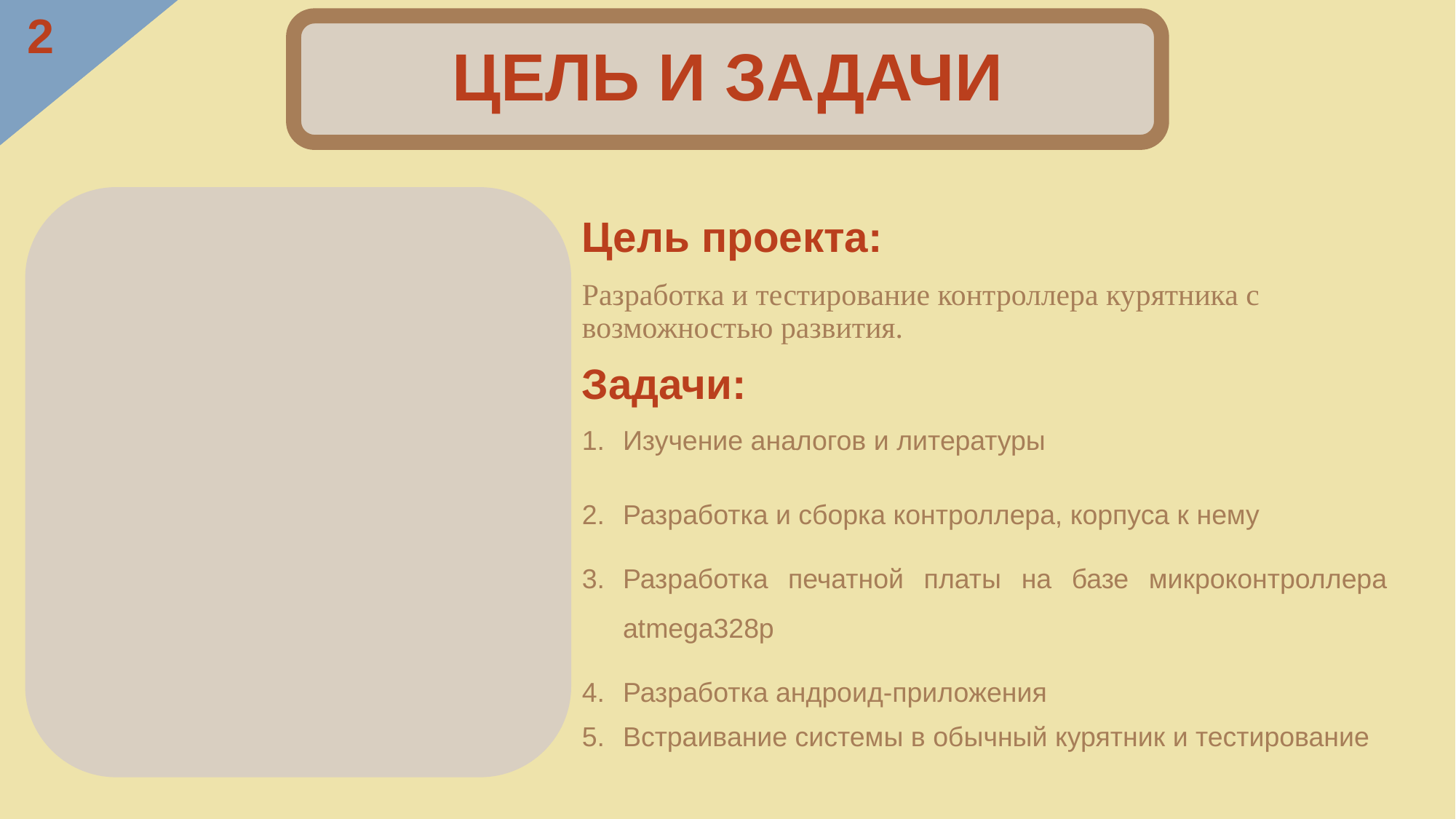

# ЦЕЛЬ И ЗАДАЧИ

Цель проекта:
Разработка и тестирование контроллера курятника с возможностью развития.
Задачи:
Изучение аналогов и литературы
Разработка и сборка контроллера, корпуса к нему
Разработка печатной платы на базе микроконтроллера atmega328p
Разработка андроид-приложения
Встраивание системы в обычный курятник и тестирование